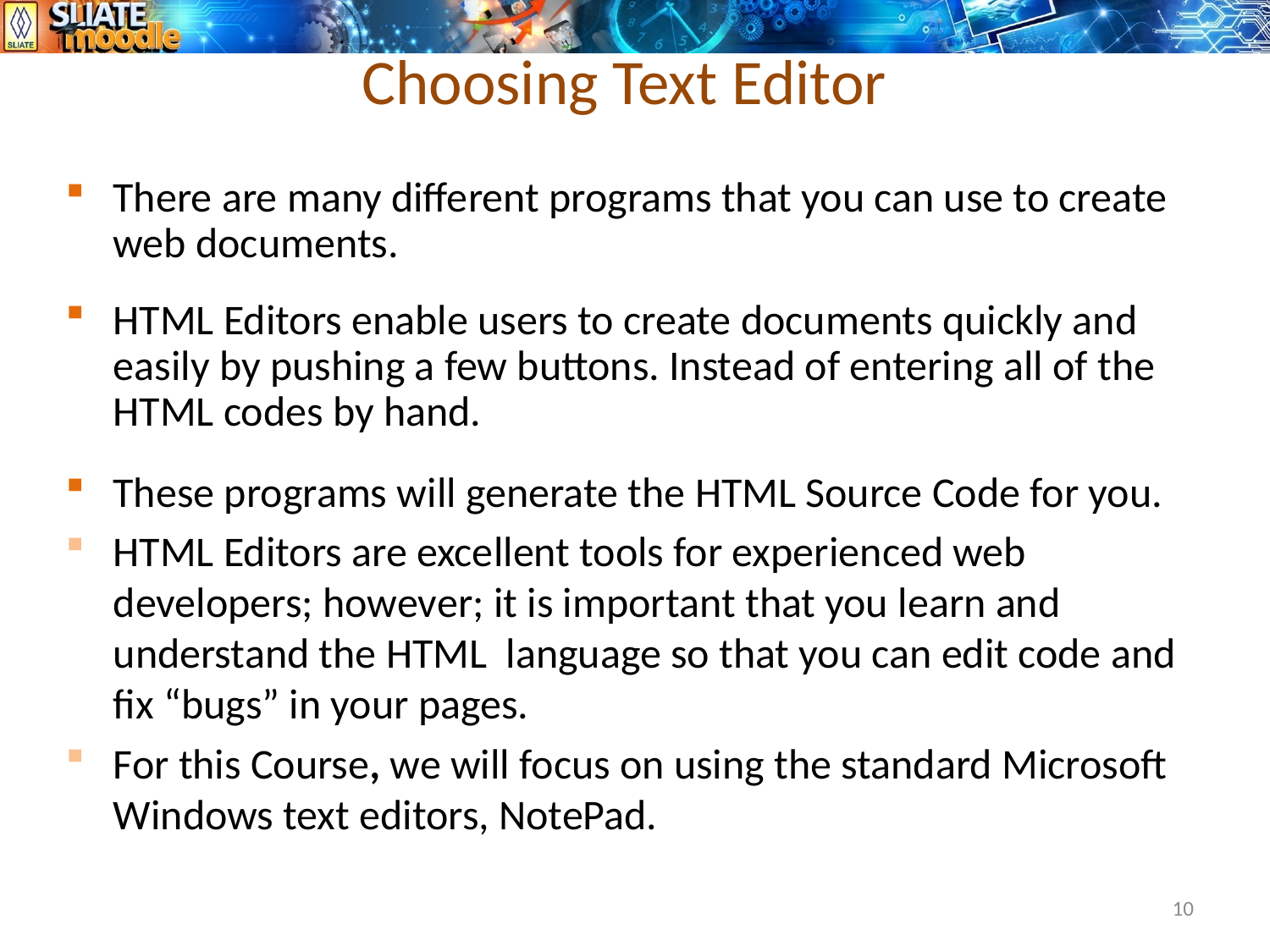

# Choosing Text Editor
There are many different programs that you can use to create web documents.

HTML Editors enable users to create documents quickly and easily by pushing a few buttons. Instead of entering all of the HTML codes by hand.

These programs will generate the HTML Source Code for you.
HTML Editors are excellent tools for experienced web developers; however; it is important that you learn and understand the HTML  language so that you can edit code and fix “bugs” in your pages.
For this Course, we will focus on using the standard Microsoft Windows text editors, NotePad.

10